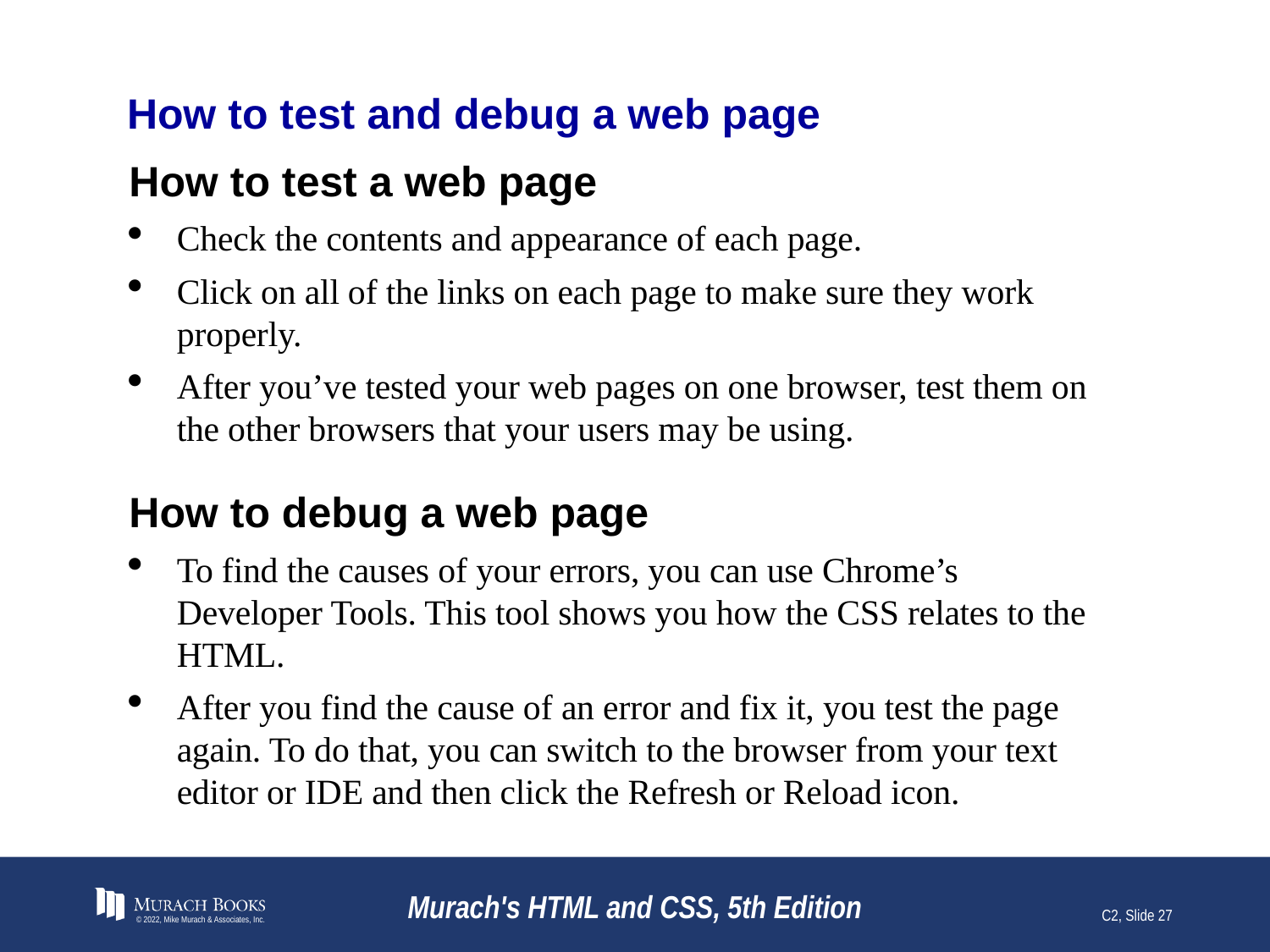

# How to test and debug a web page
How to test a web page
Check the contents and appearance of each page.
Click on all of the links on each page to make sure they work properly.
After you’ve tested your web pages on one browser, test them on the other browsers that your users may be using.
How to debug a web page
To find the causes of your errors, you can use Chrome’s Developer Tools. This tool shows you how the CSS relates to the HTML.
After you find the cause of an error and fix it, you test the page again. To do that, you can switch to the browser from your text editor or IDE and then click the Refresh or Reload icon.

© 2022, Mike Murach & Associates, Inc.
Murach's HTML and CSS, 5th Edition

C2, Slide 27